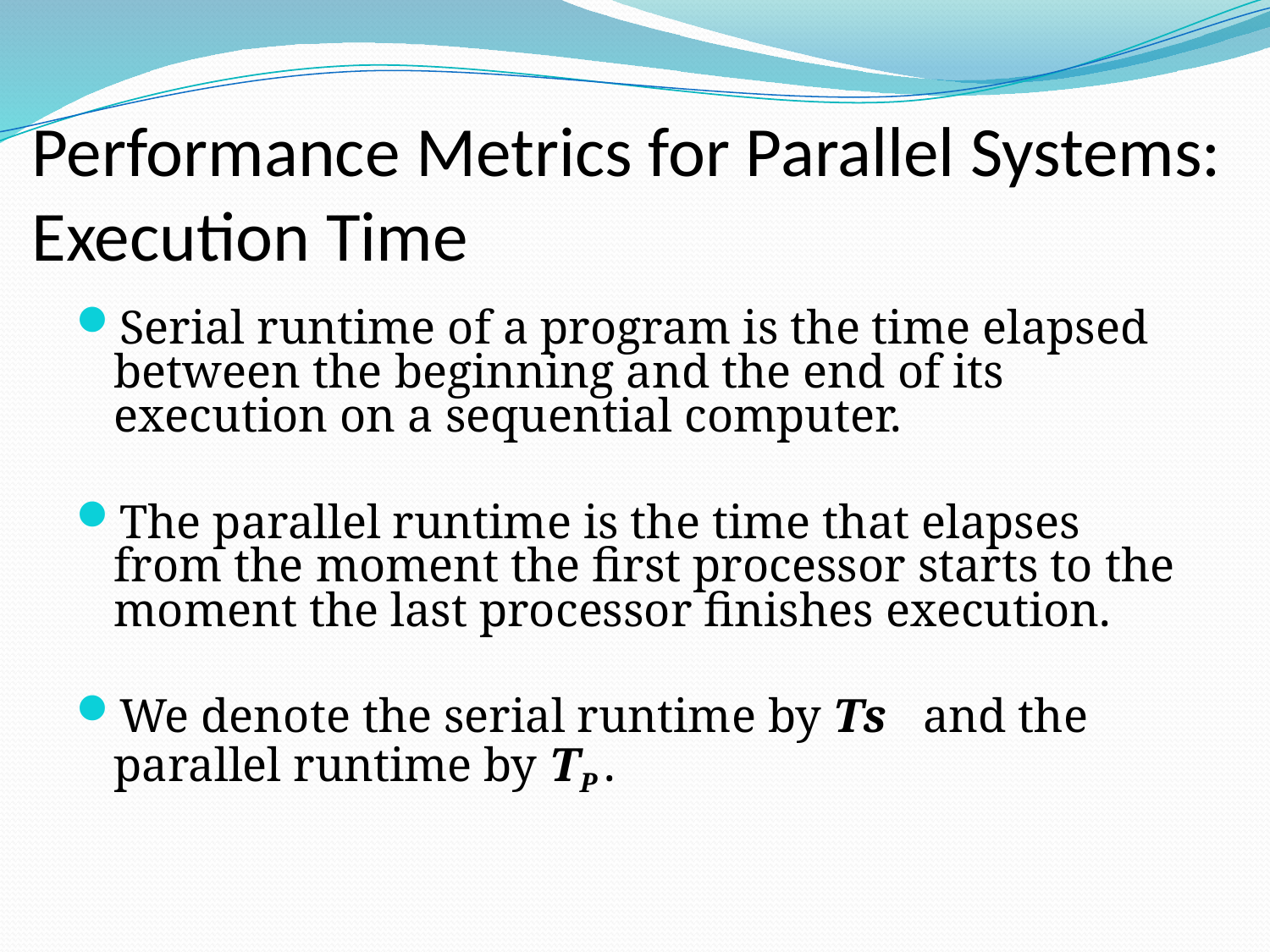

# Performance Metrics for Parallel Systems: Execution Time
Serial runtime of a program is the time elapsed between the beginning and the end of its execution on a sequential computer.

The parallel runtime is the time that elapses from the moment the first processor starts to the moment the last processor finishes execution.

We denote the serial runtime by Ts   and the parallel runtime by TP .